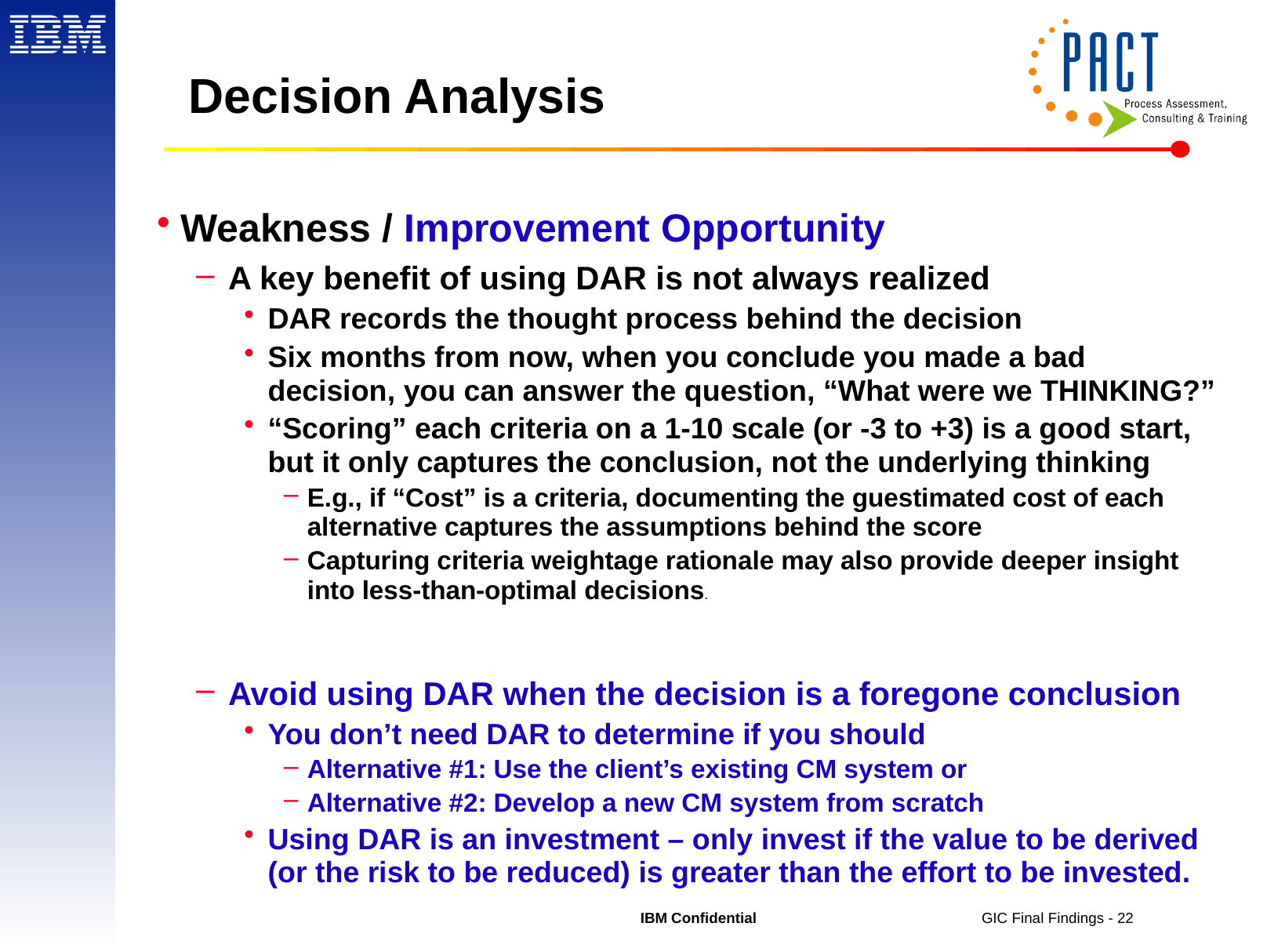

# Decision Analysis
Weakness / Improvement Opportunity
A key benefit of using DAR is not always realized
DAR records the thought process behind the decision
Six months from now, when you conclude you made a bad decision, you can answer the question, “What were we THINKING?”
“Scoring” each criteria on a 1-10 scale (or -3 to +3) is a good start, but it only captures the conclusion, not the underlying thinking
E.g., if “Cost” is a criteria, documenting the guestimated cost of each alternative captures the assumptions behind the score
Capturing criteria weightage rationale may also provide deeper insight into less-than-optimal decisions.

Avoid using DAR when the decision is a foregone conclusion
You don’t need DAR to determine if you should
Alternative #1: Use the client’s existing CM system or
Alternative #2: Develop a new CM system from scratch
Using DAR is an investment – only invest if the value to be derived (or the risk to be reduced) is greater than the effort to be invested.